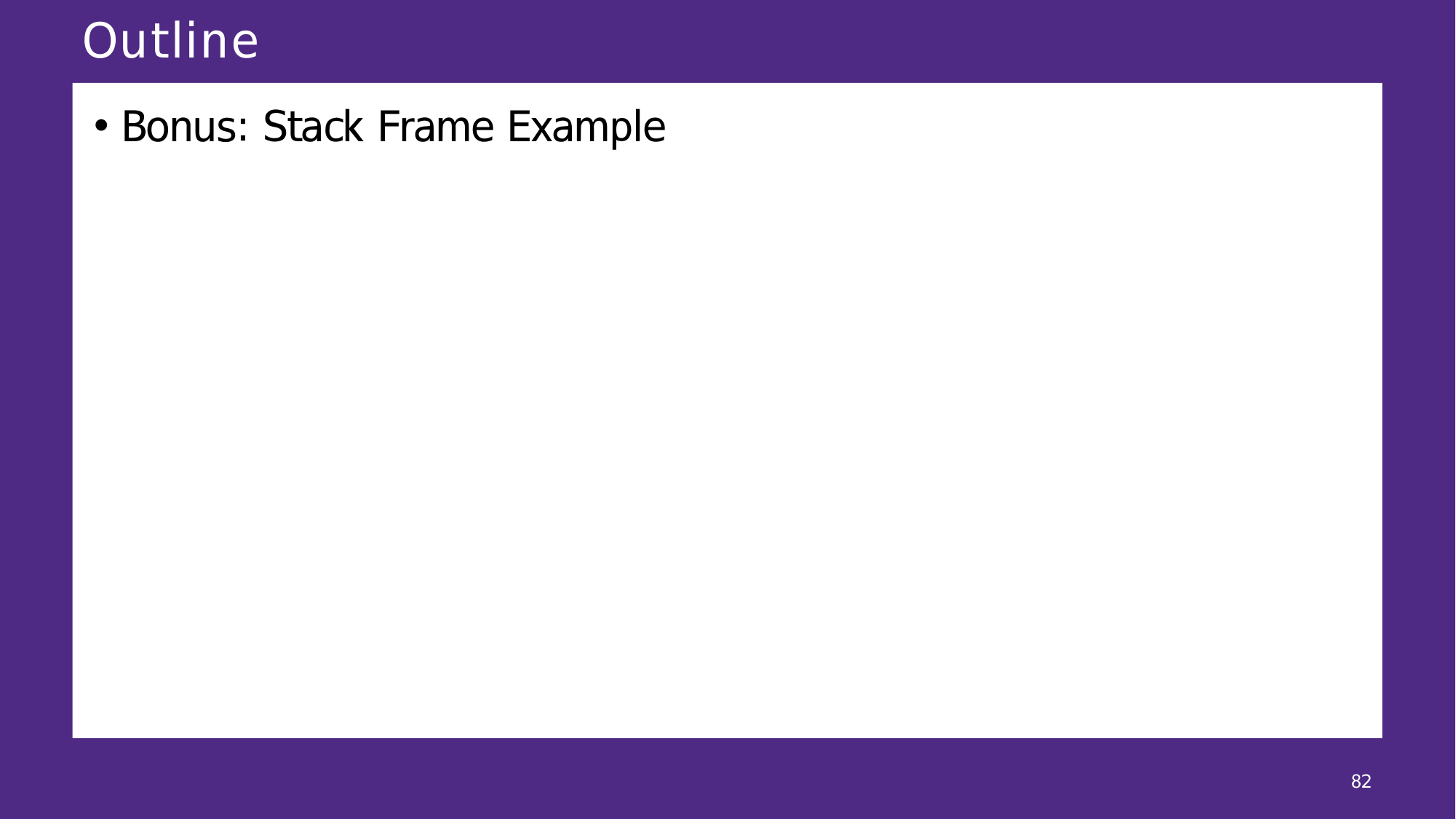

# Outline
Bonus: Stack Frame Example
82